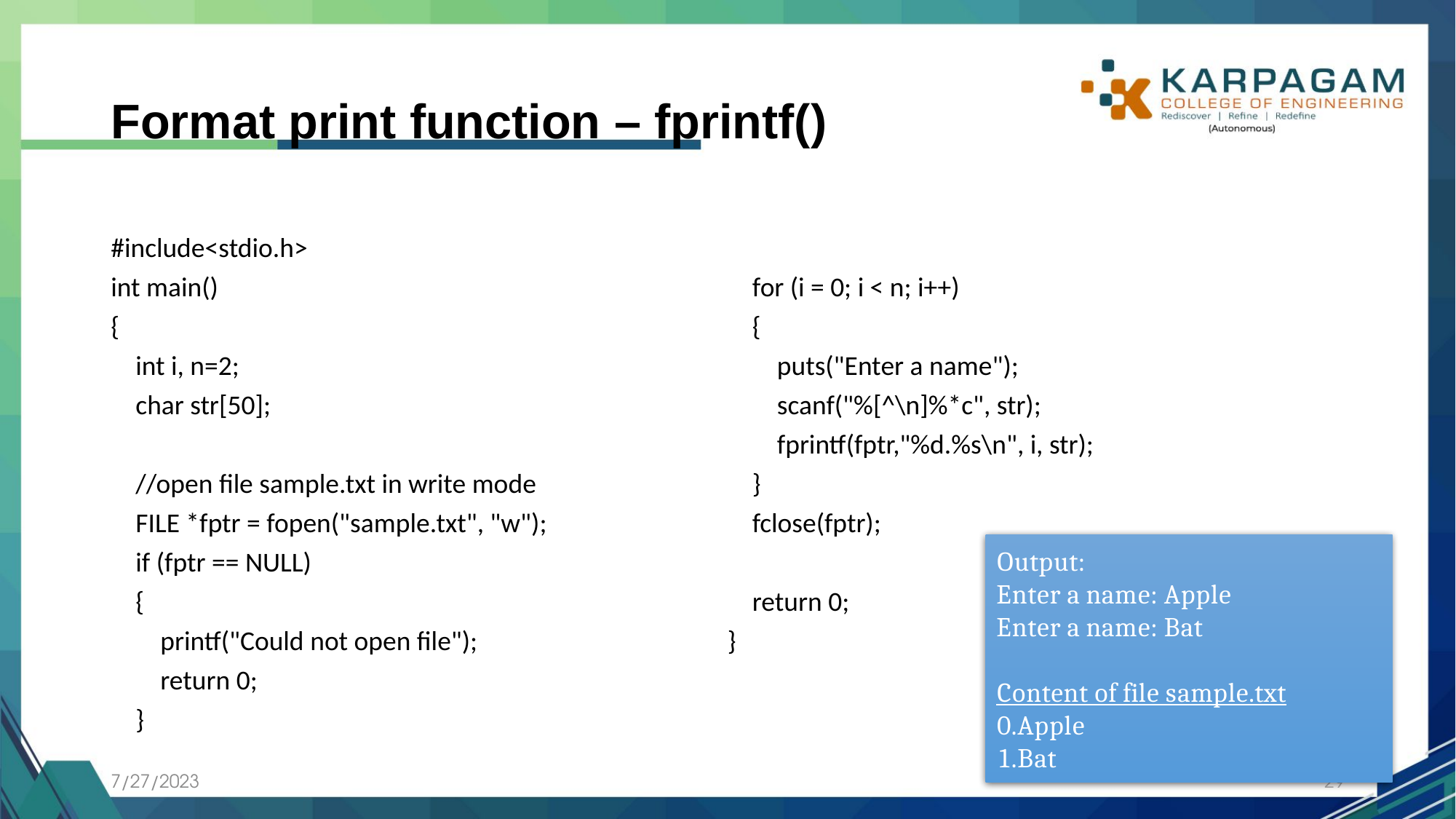

# Format print function – fprintf()
#include<stdio.h>
int main()
{
    int i, n=2;
    char str[50];

    //open file sample.txt in write mode
    FILE *fptr = fopen("sample.txt", "w");
    if (fptr == NULL)
    {
        printf("Could not open file");
        return 0;
    }

    for (i = 0; i < n; i++)
    {
        puts("Enter a name");
        scanf("%[^\n]%*c", str);
        fprintf(fptr,"%d.%s\n", i, str);
    }
    fclose(fptr);

    return 0;
}

Output:
Enter a name: Apple
Enter a name: Bat

Content of file sample.txt
0.Apple
1.Bat
7/27/2023
29